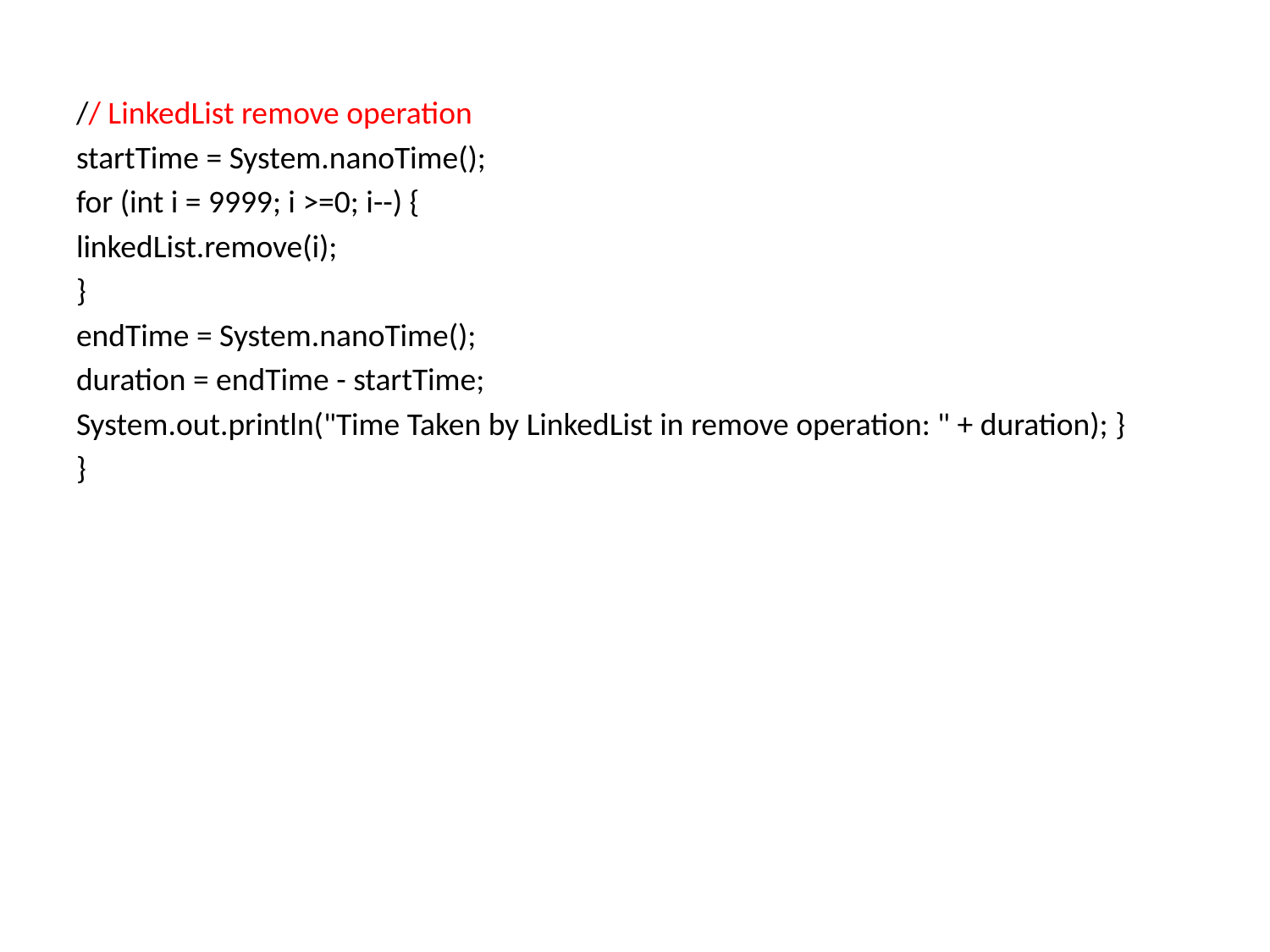

// LinkedList remove operation
startTime = System.nanoTime();
for (int i = 9999; i >=0; i--) {
linkedList.remove(i);
}
endTime = System.nanoTime();
duration = endTime - startTime;
System.out.println("Time Taken by LinkedList in remove operation: " + duration); }
}